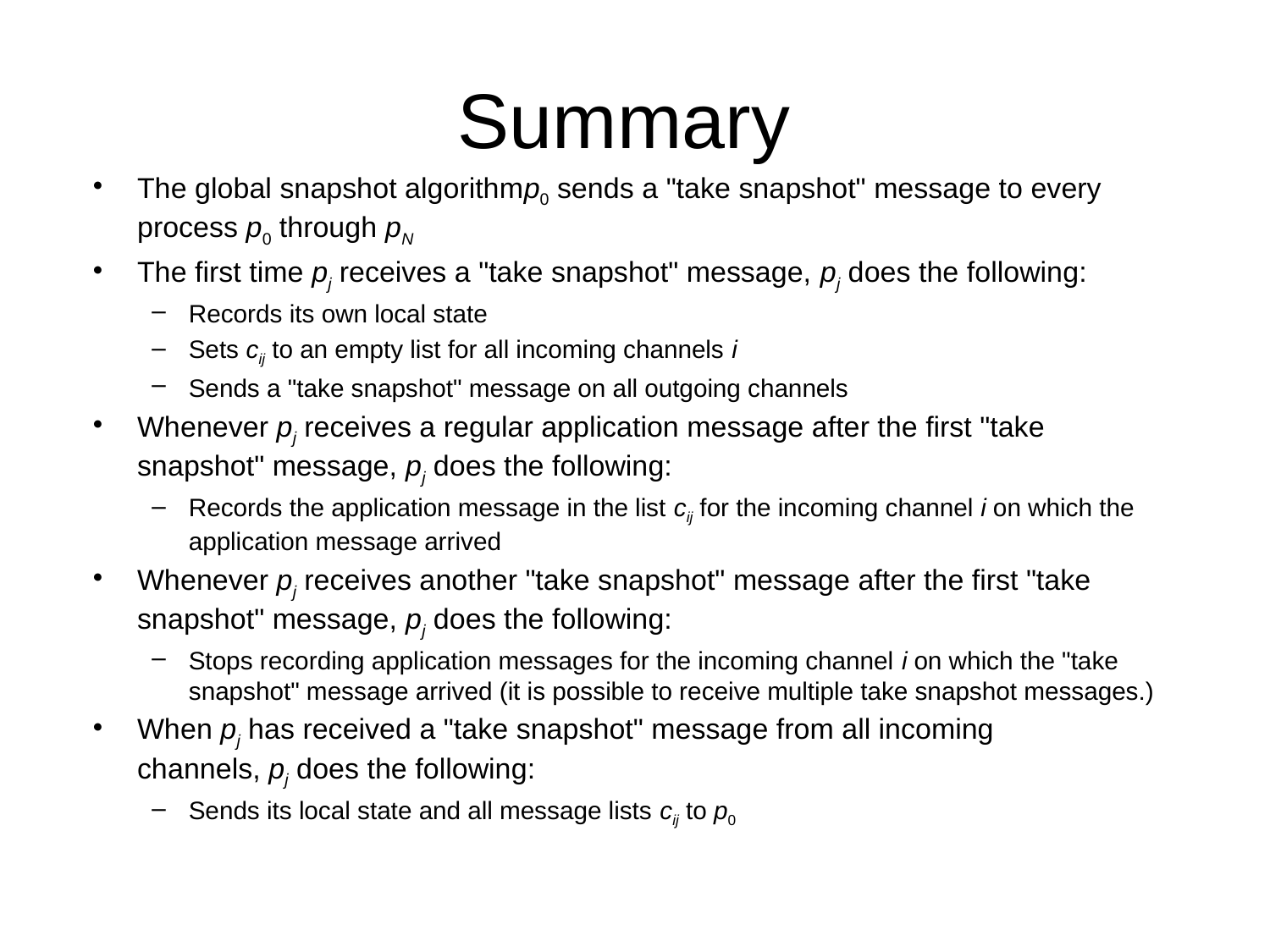

# Summary
The global snapshot algorithmp0 sends a "take snapshot" message to every process p0 through pN
The first time pj receives a "take snapshot" message, pj does the following:
Records its own local state
Sets cij to an empty list for all incoming channels i
Sends a "take snapshot" message on all outgoing channels
Whenever pj receives a regular application message after the first "take snapshot" message, pj does the following:
Records the application message in the list cij for the incoming channel i on which the application message arrived
Whenever pj receives another "take snapshot" message after the first "take snapshot" message, pj does the following:
Stops recording application messages for the incoming channel i on which the "take snapshot" message arrived (it is possible to receive multiple take snapshot messages.)
When pj has received a "take snapshot" message from all incoming channels, pj does the following:
Sends its local state and all message lists cij to p0